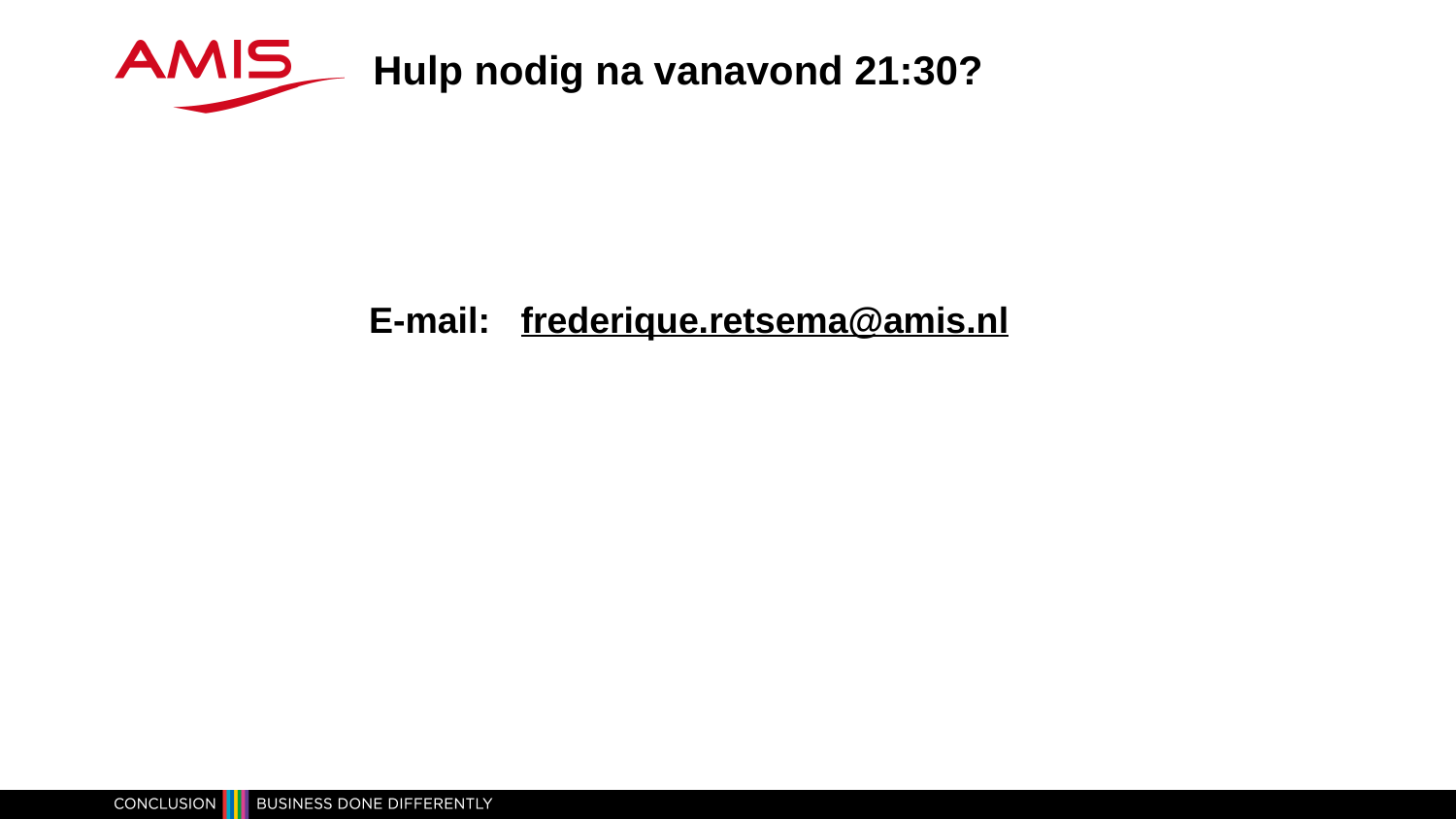

Hulp nodig na vanavond 21:30?

                               E-mail:   frederique.retsema@amis.nl